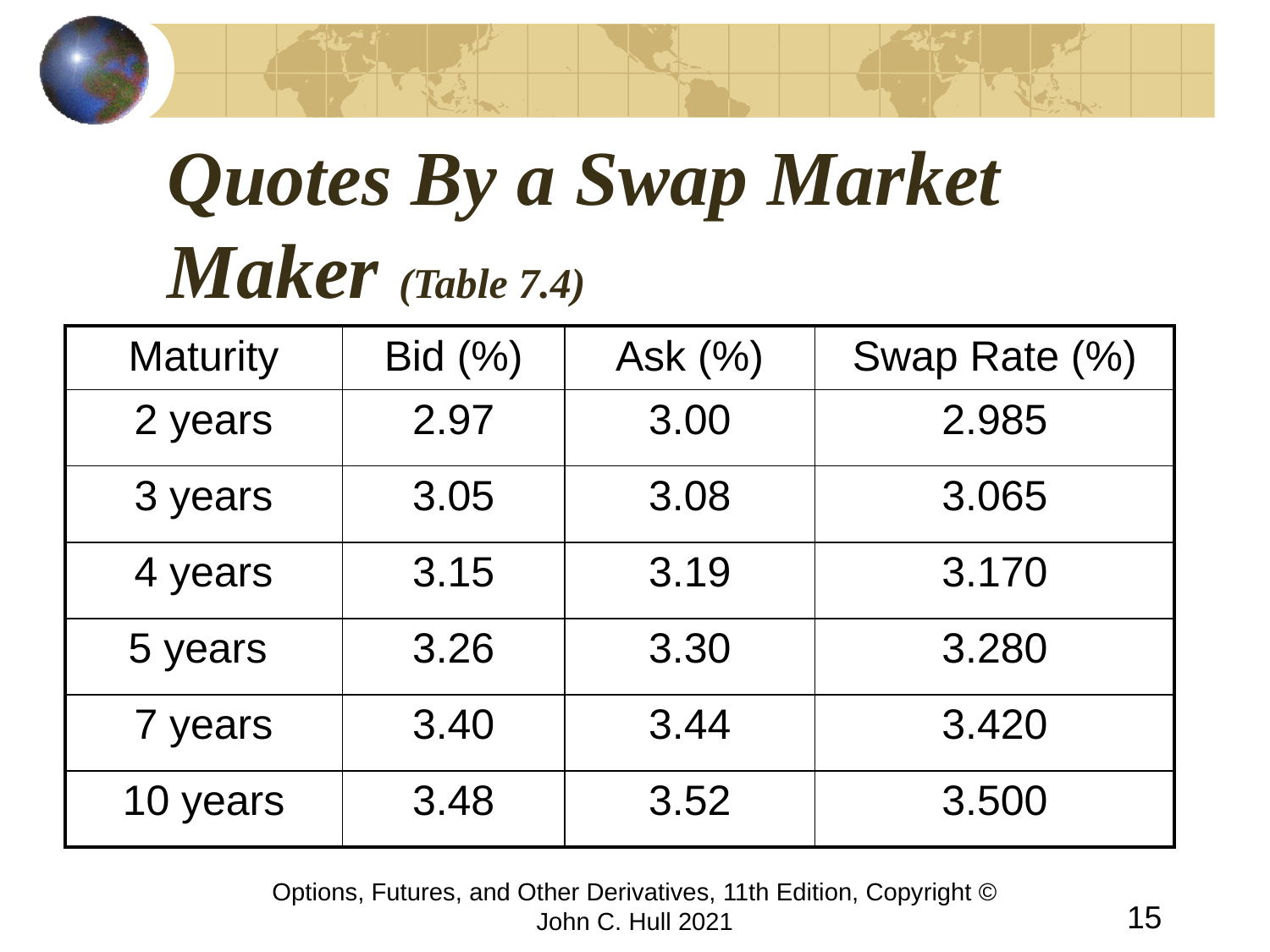

# Quotes By a Swap Market Maker (Table 7.4)
| Maturity | Bid (%) | Ask (%) | Swap Rate (%) |
| --- | --- | --- | --- |
| 2 years | 2.97 | 3.00 | 2.985 |
| 3 years | 3.05 | 3.08 | 3.065 |
| 4 years | 3.15 | 3.19 | 3.170 |
| 5 years | 3.26 | 3.30 | 3.280 |
| 7 years | 3.40 | 3.44 | 3.420 |
| 10 years | 3.48 | 3.52 | 3.500 |
Options, Futures, and Other Derivatives, 11th Edition, Copyright © John C. Hull 2021
15